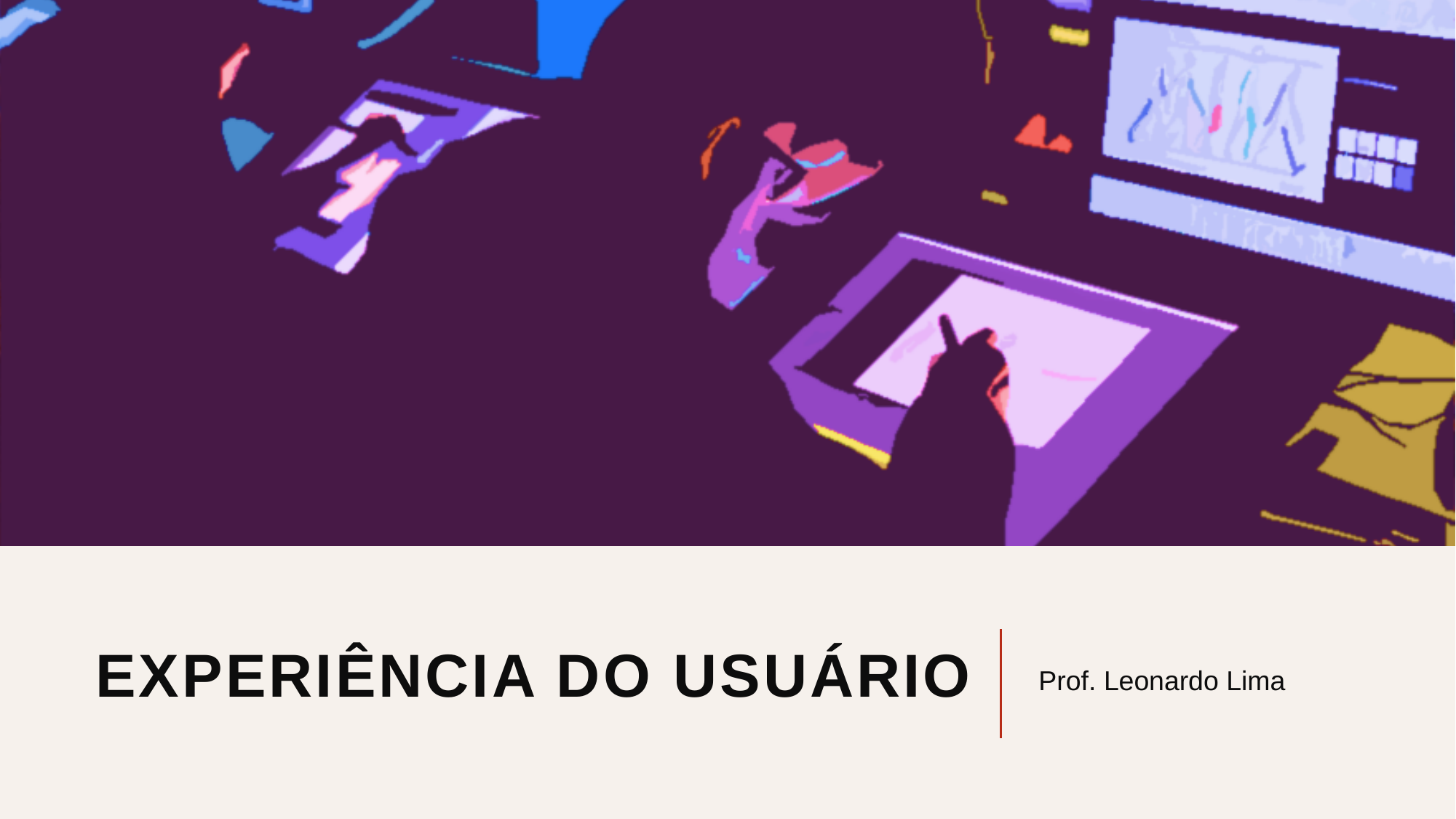

# EXPERIÊNCIA DO USUÁRIO
Prof. Leonardo Lima